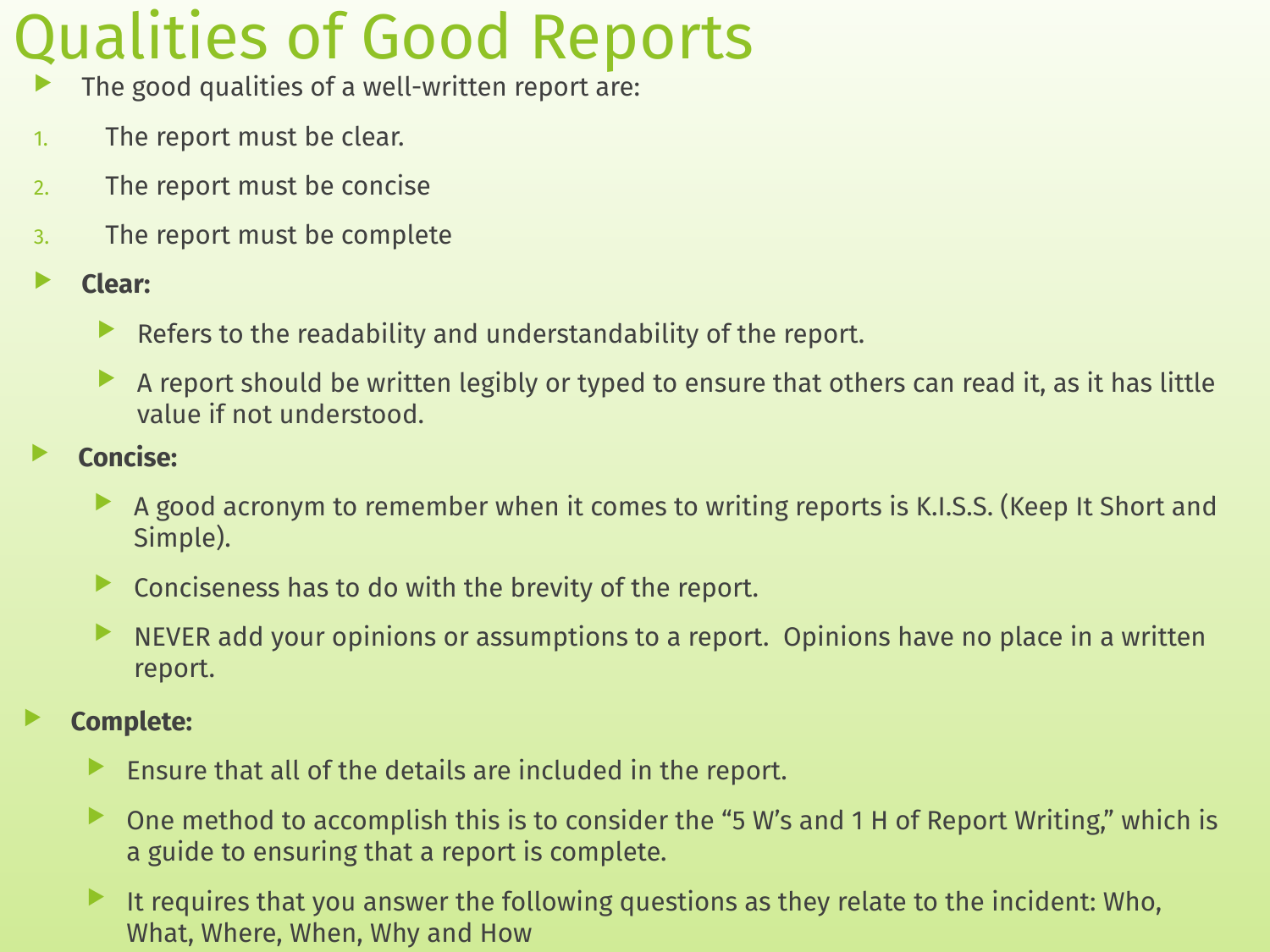

# Qualities of Good Reports
The good qualities of a well-written report are:
The report must be clear.
The report must be concise
The report must be complete
Clear:
Refers to the readability and understandability of the report.
A report should be written legibly or typed to ensure that others can read it, as it has little value if not understood.
Concise:
A good acronym to remember when it comes to writing reports is K.I.S.S. (Keep It Short and Simple).
Conciseness has to do with the brevity of the report.
NEVER add your opinions or assumptions to a report.  Opinions have no place in a written report.
Complete:
Ensure that all of the details are included in the report.
One method to accomplish this is to consider the “5 W’s and 1 H of Report Writing,” which is a guide to ensuring that a report is complete.
It requires that you answer the following questions as they relate to the incident: Who, What, Where, When, Why and How
5